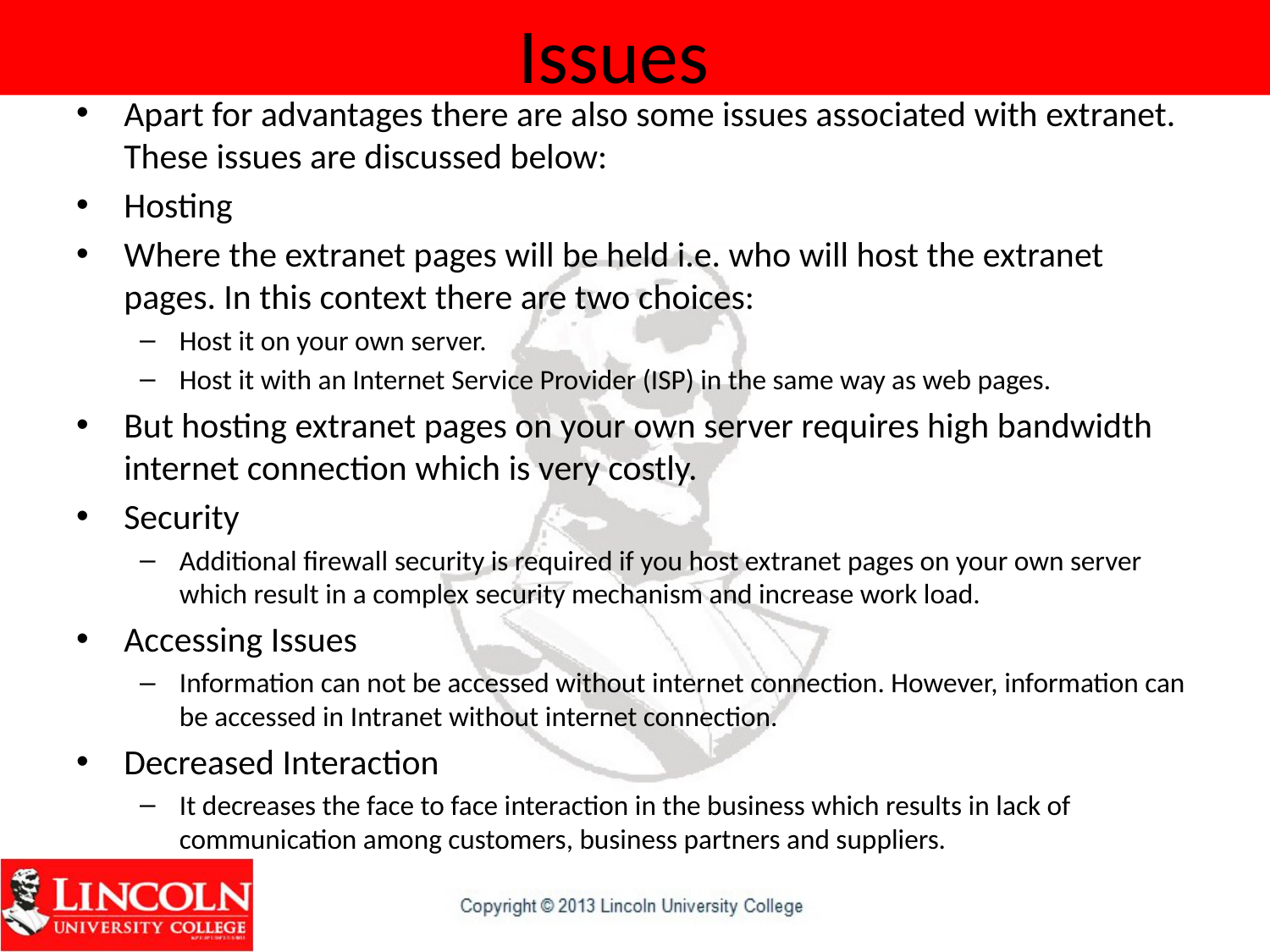

# Issues
Apart for advantages there are also some issues associated with extranet. These issues are discussed below:
Hosting
Where the extranet pages will be held i.e. who will host the extranet pages. In this context there are two choices:
Host it on your own server.
Host it with an Internet Service Provider (ISP) in the same way as web pages.
But hosting extranet pages on your own server requires high bandwidth internet connection which is very costly.
Security
Additional firewall security is required if you host extranet pages on your own server which result in a complex security mechanism and increase work load.
Accessing Issues
Information can not be accessed without internet connection. However, information can be accessed in Intranet without internet connection.
Decreased Interaction
It decreases the face to face interaction in the business which results in lack of communication among customers, business partners and suppliers.